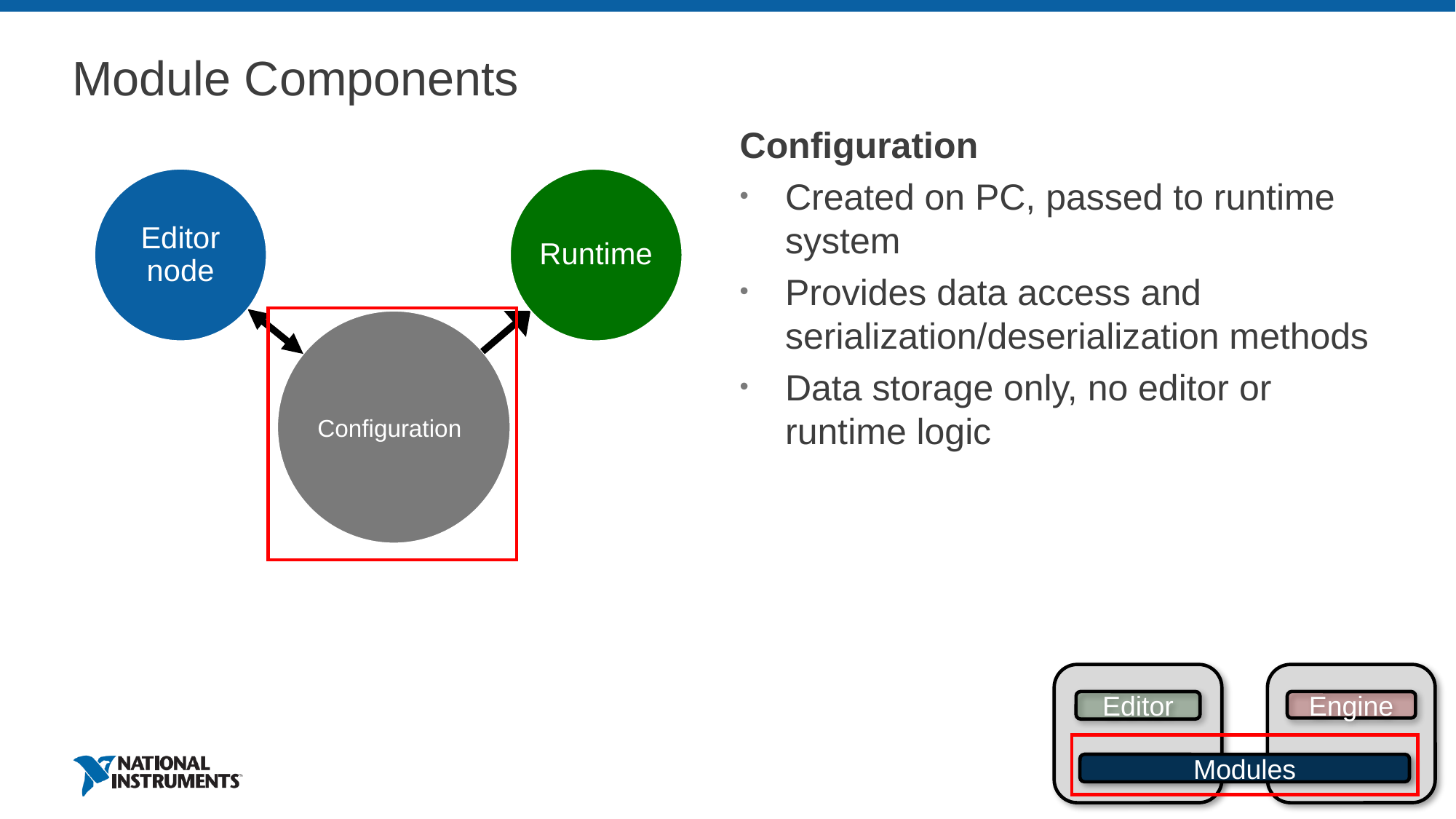

# Module Components
Configuration

Editor node

Runtime
Configuration
Created on PC, passed to runtime system
Provides data access and serialization/deserialization methods
Data storage only, no editor or runtime logic

Editor
Engine

Modules